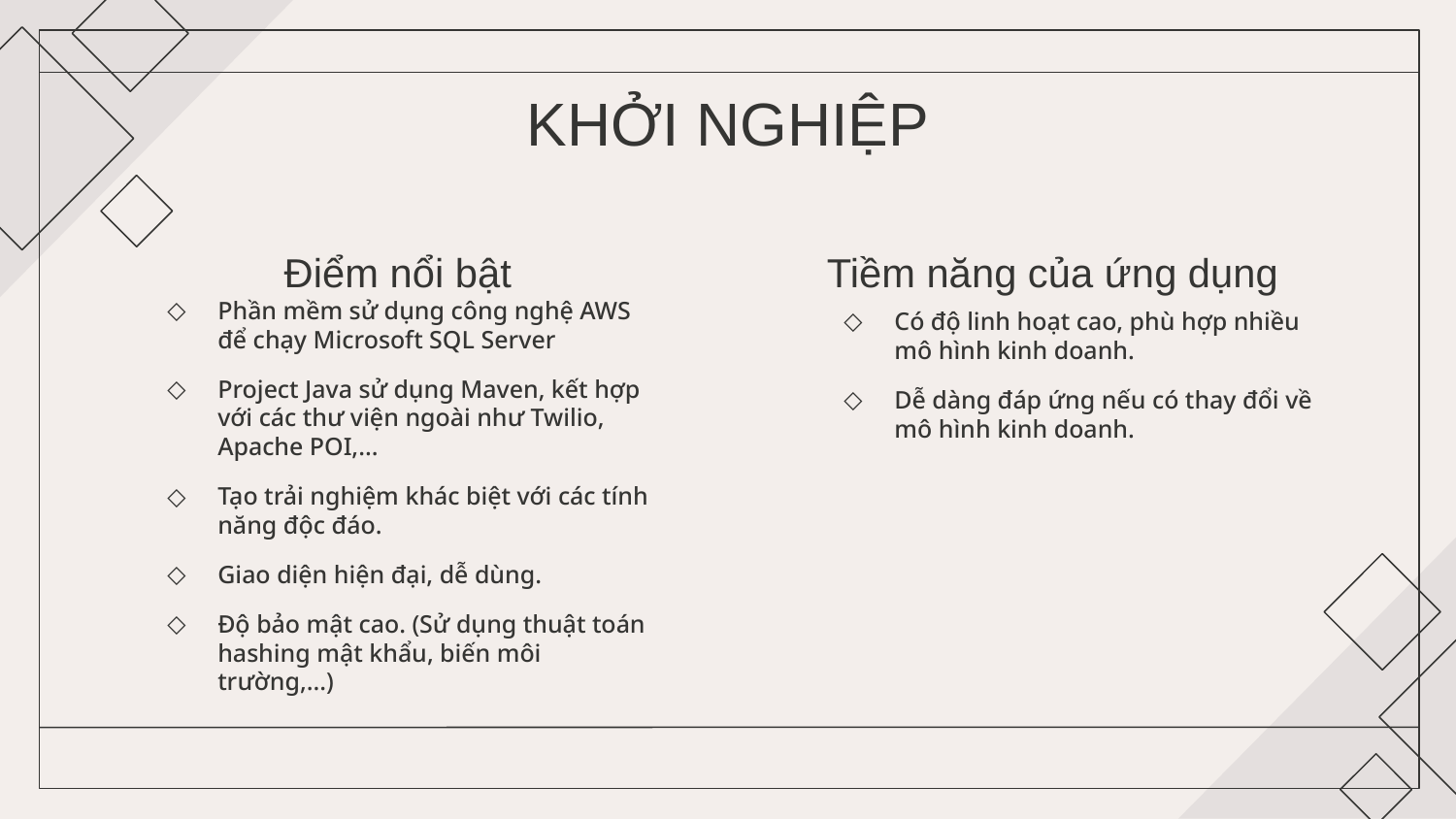

# KHỞI NGHIỆP
Điểm nổi bật
Tiềm năng của ứng dụng
Phần mềm sử dụng công nghệ AWS để chạy Microsoft SQL Server
Project Java sử dụng Maven, kết hợp với các thư viện ngoài như Twilio, Apache POI,...
Tạo trải nghiệm khác biệt với các tính năng độc đáo.
Giao diện hiện đại, dễ dùng.
Độ bảo mật cao. (Sử dụng thuật toán hashing mật khẩu, biến môi trường,...)
Có độ linh hoạt cao, phù hợp nhiều mô hình kinh doanh.
Dễ dàng đáp ứng nếu có thay đổi về mô hình kinh doanh.